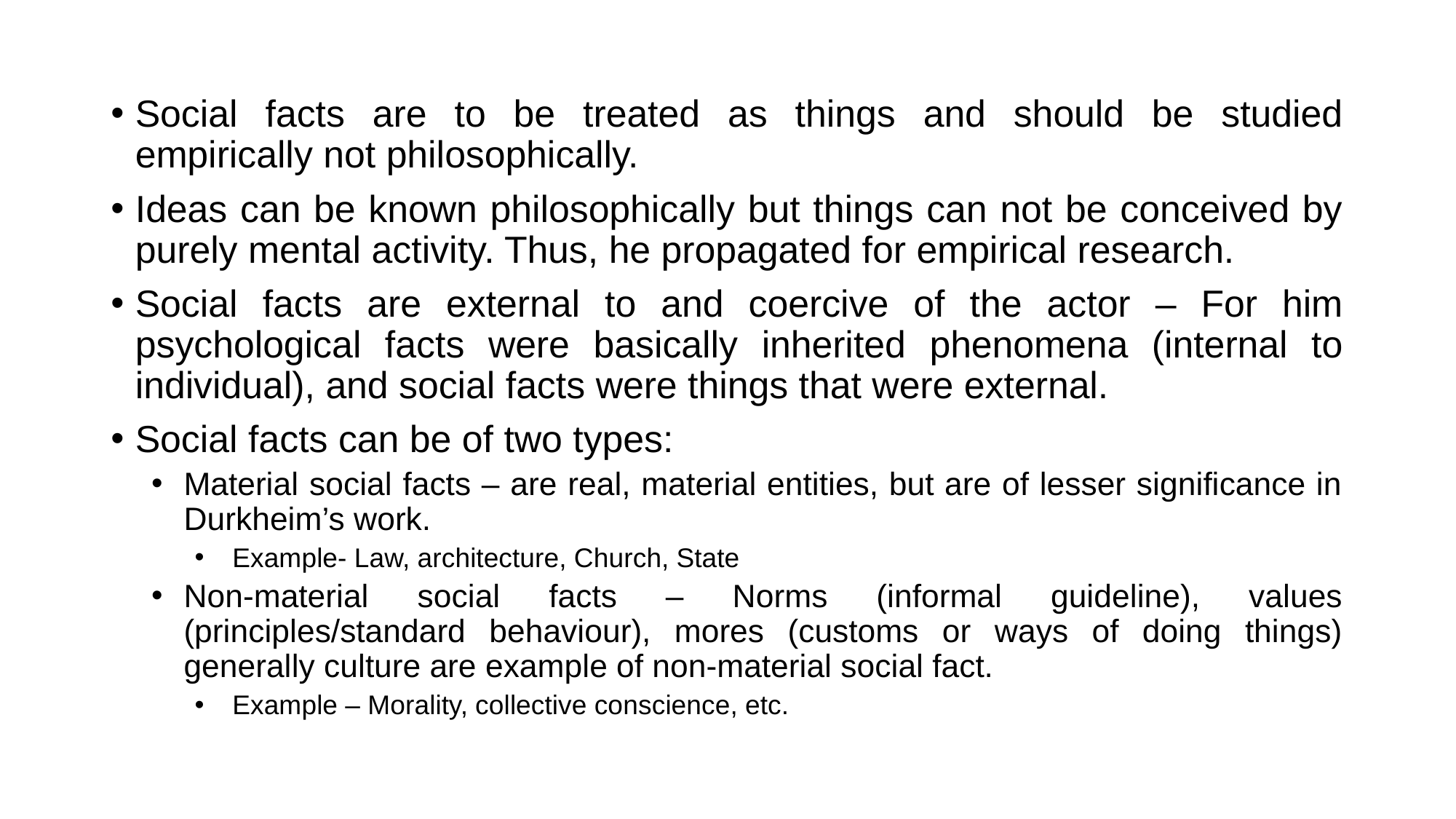

Social facts are to be treated as things and should be studied empirically not philosophically.
Ideas can be known philosophically but things can not be conceived by purely mental activity. Thus, he propagated for empirical research.
Social facts are external to and coercive of the actor – For him psychological facts were basically inherited phenomena (internal to individual), and social facts were things that were external.
Social facts can be of two types:
Material social facts – are real, material entities, but are of lesser significance in Durkheim’s work.
Example- Law, architecture, Church, State
Non-material social facts – Norms (informal guideline), values (principles/standard behaviour), mores (customs or ways of doing things) generally culture are example of non-material social fact.
Example – Morality, collective conscience, etc.